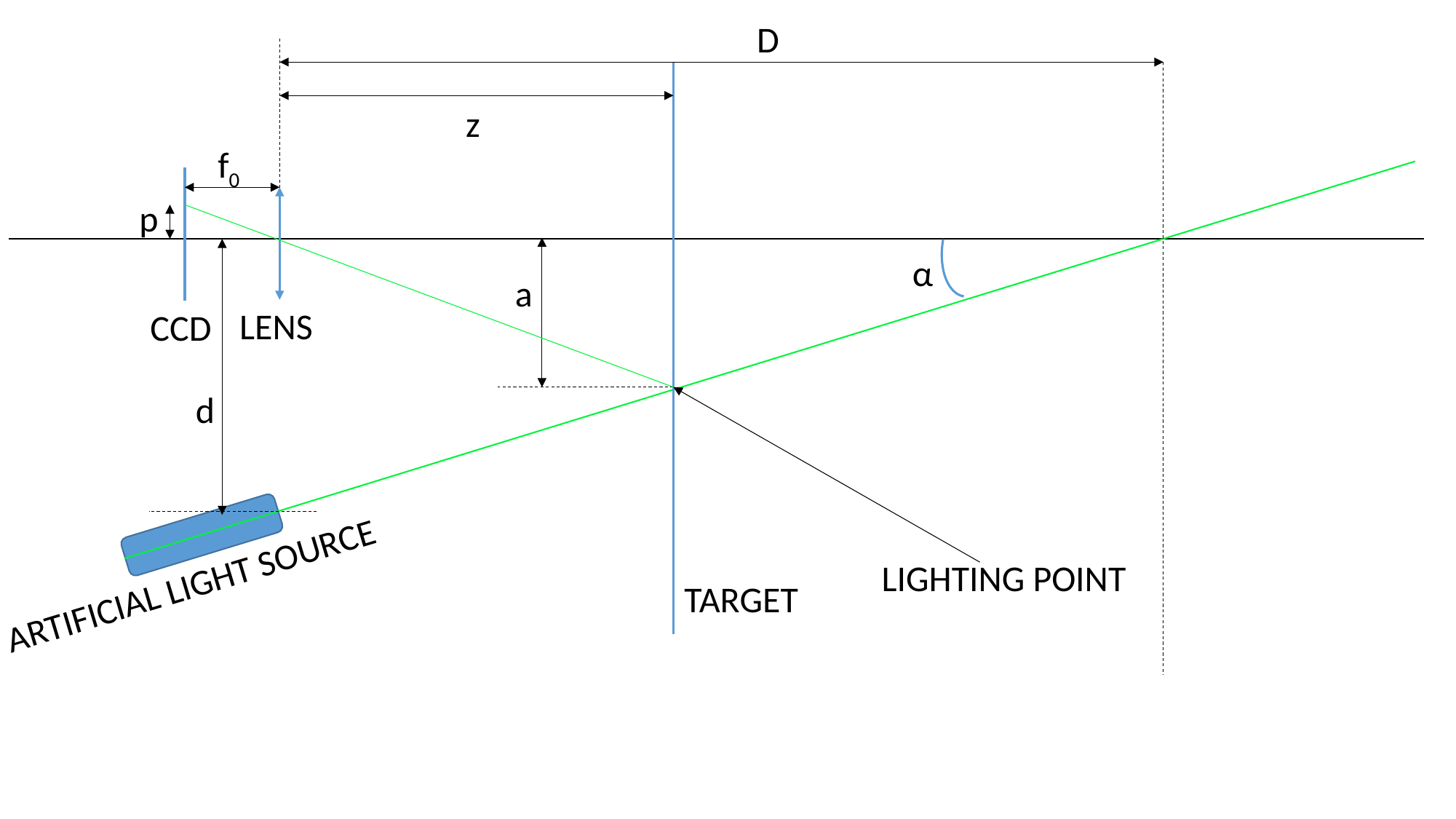

D
z
f0
p

α
a
LENS
CCD
d

LIGHTING POINT
ARTIFICIAL LIGHT SOURCE
TARGET